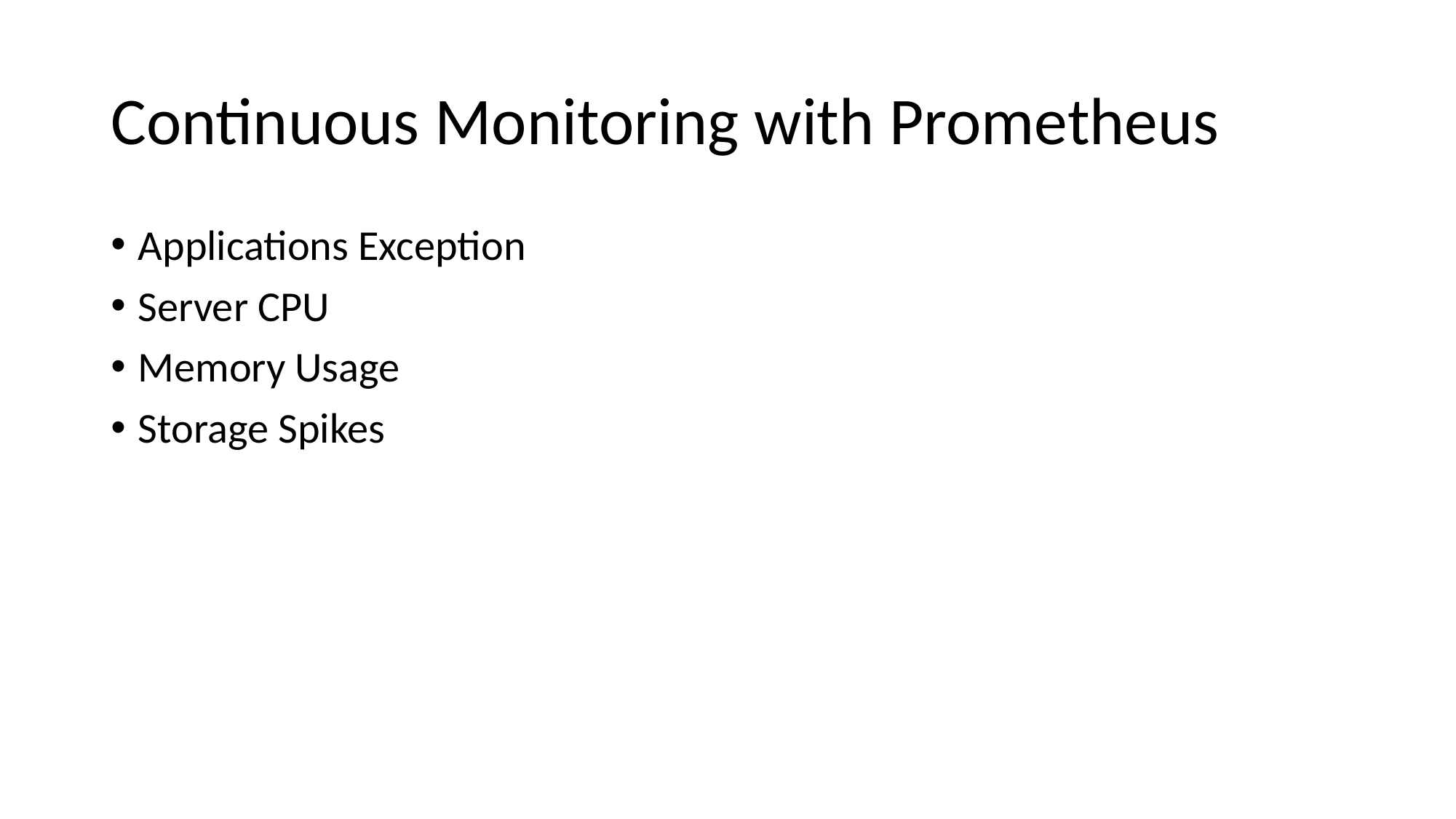

# Continuous Monitoring with Prometheus
Applications Exception
Server CPU
Memory Usage
Storage Spikes